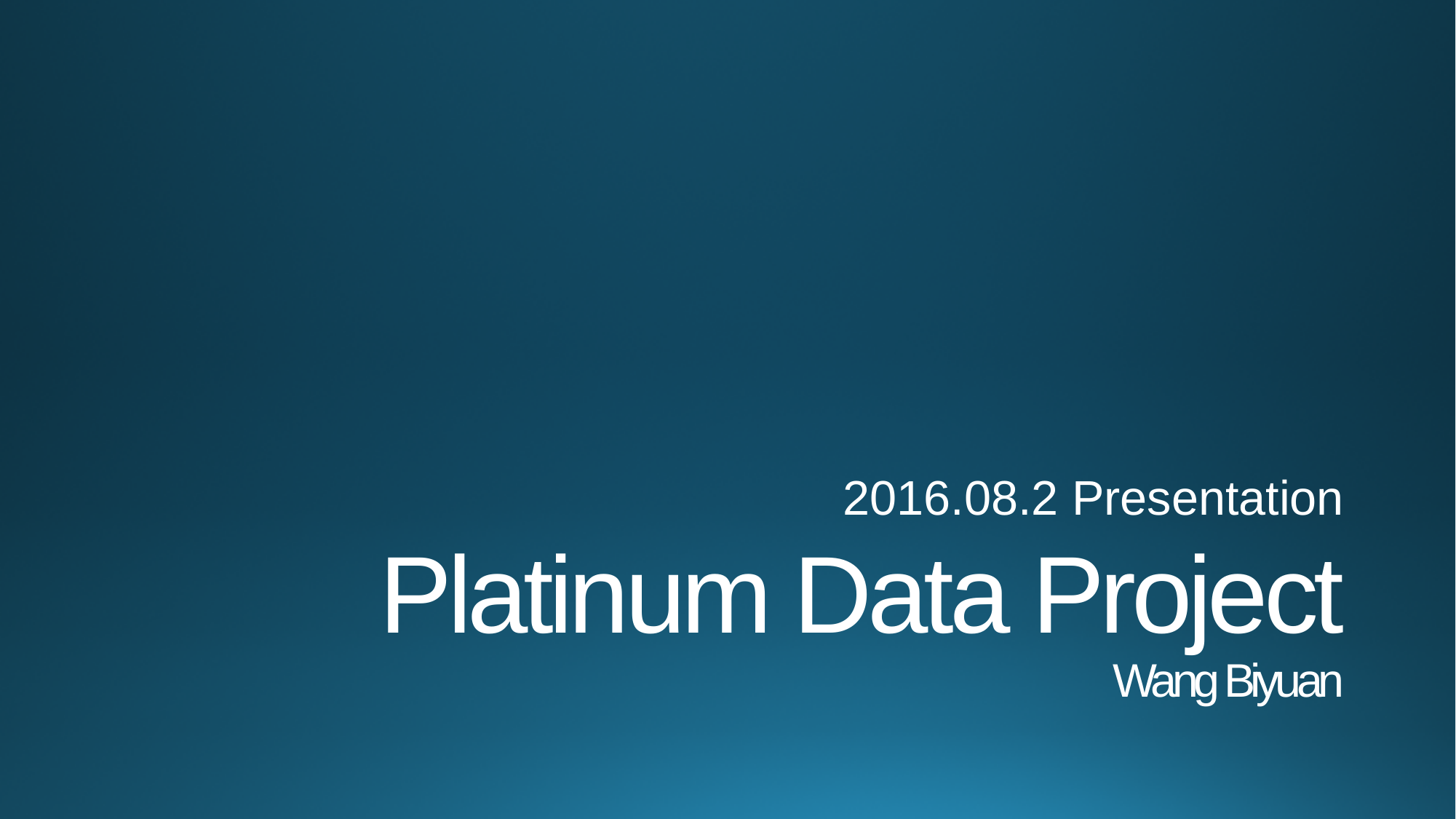

2016.08.2 Presentation
# Platinum Data Project Wang Biyuan